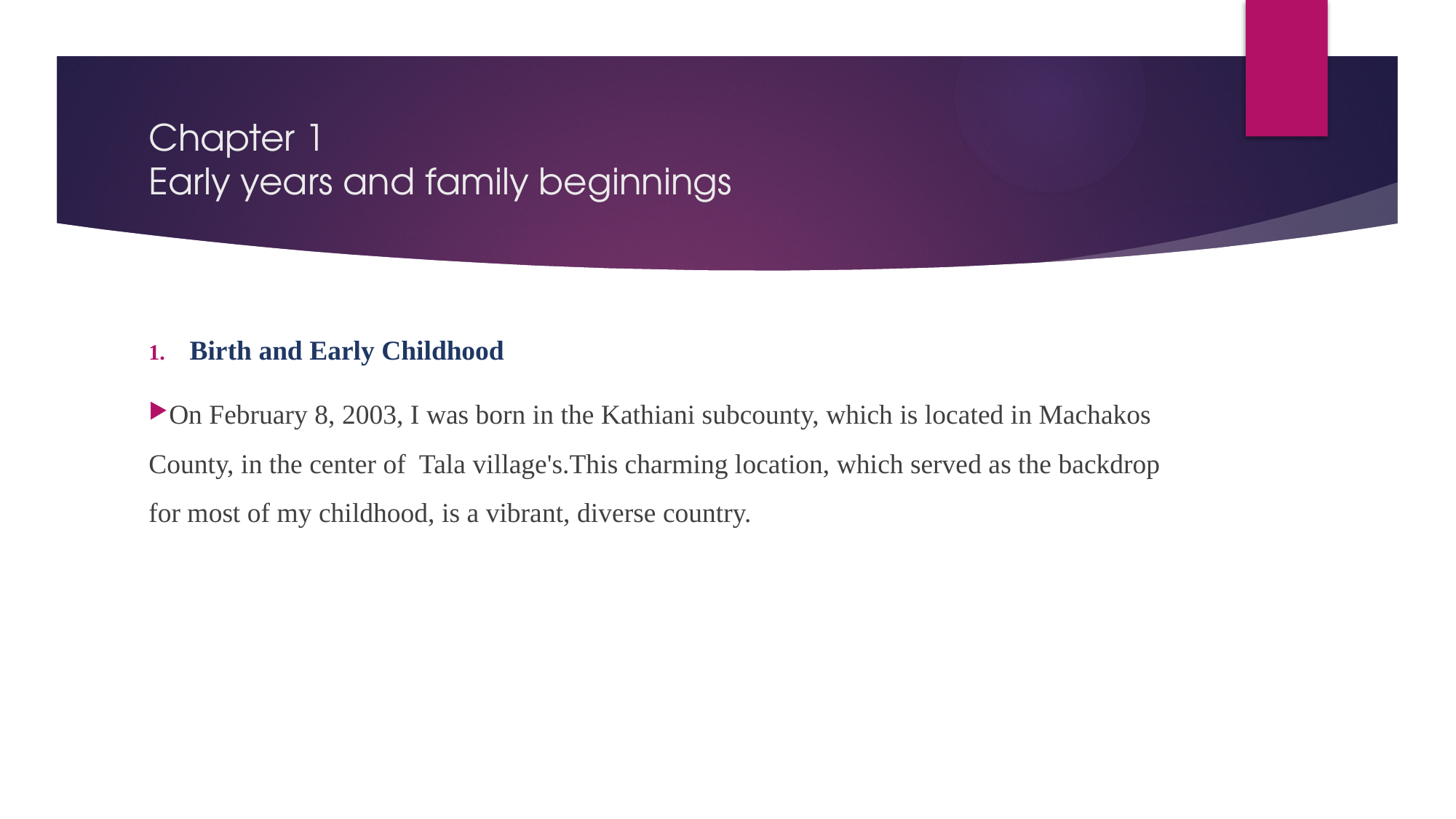

# Chapter 1 Early years and family beginnings
Birth and Early Childhood
On February 8, 2003, I was born in the Kathiani subcounty, which is located in Machakos  County, in the center of  Tala village's.This charming location, which served as the backdrop for most of my childhood, is a vibrant, diverse country.